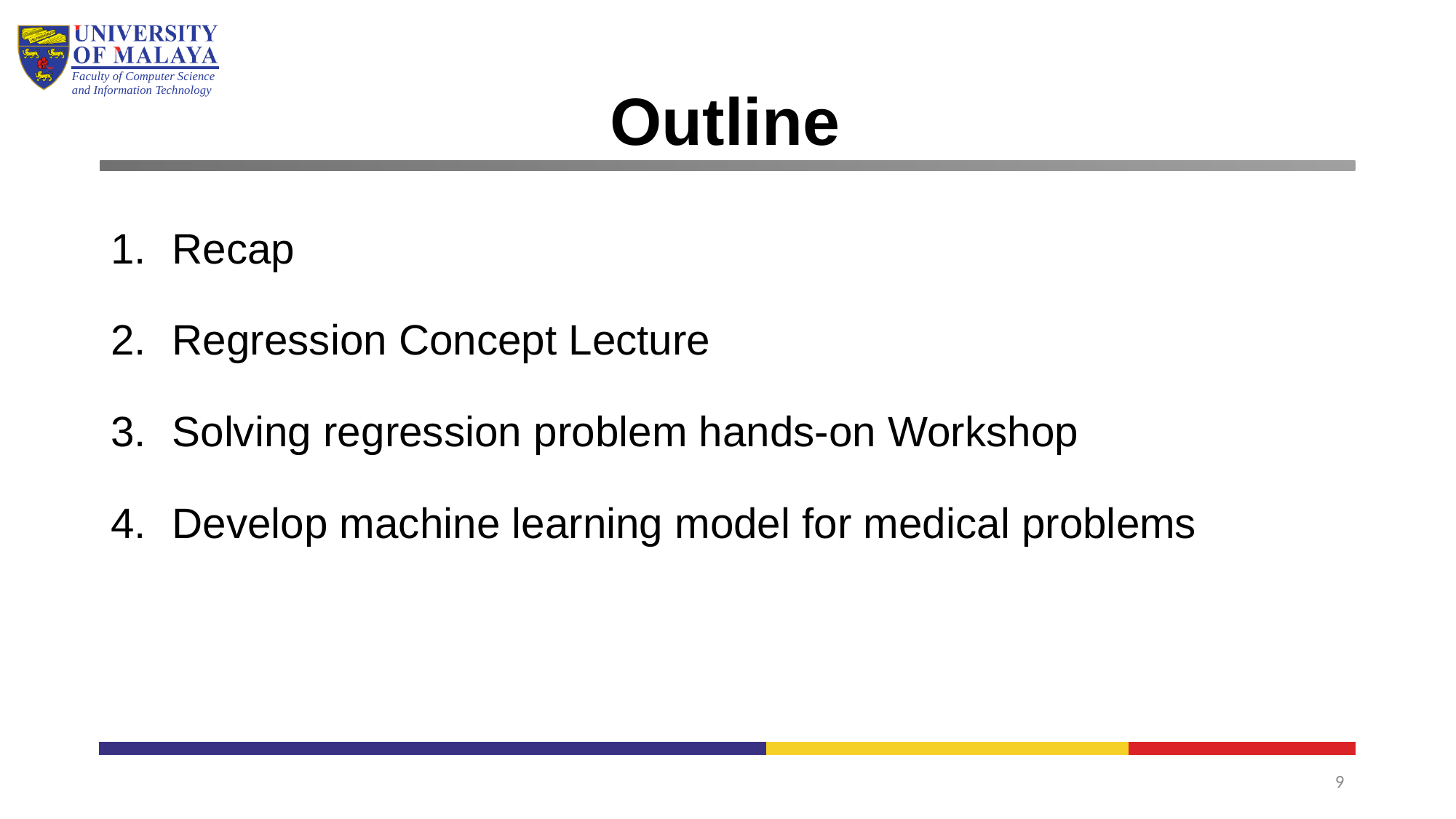

# Outline
Faculty of Computer Science and Information Technology
Recap
Regression Concept Lecture
Solving regression problem hands-on Workshop
Develop machine learning model for medical problems
9